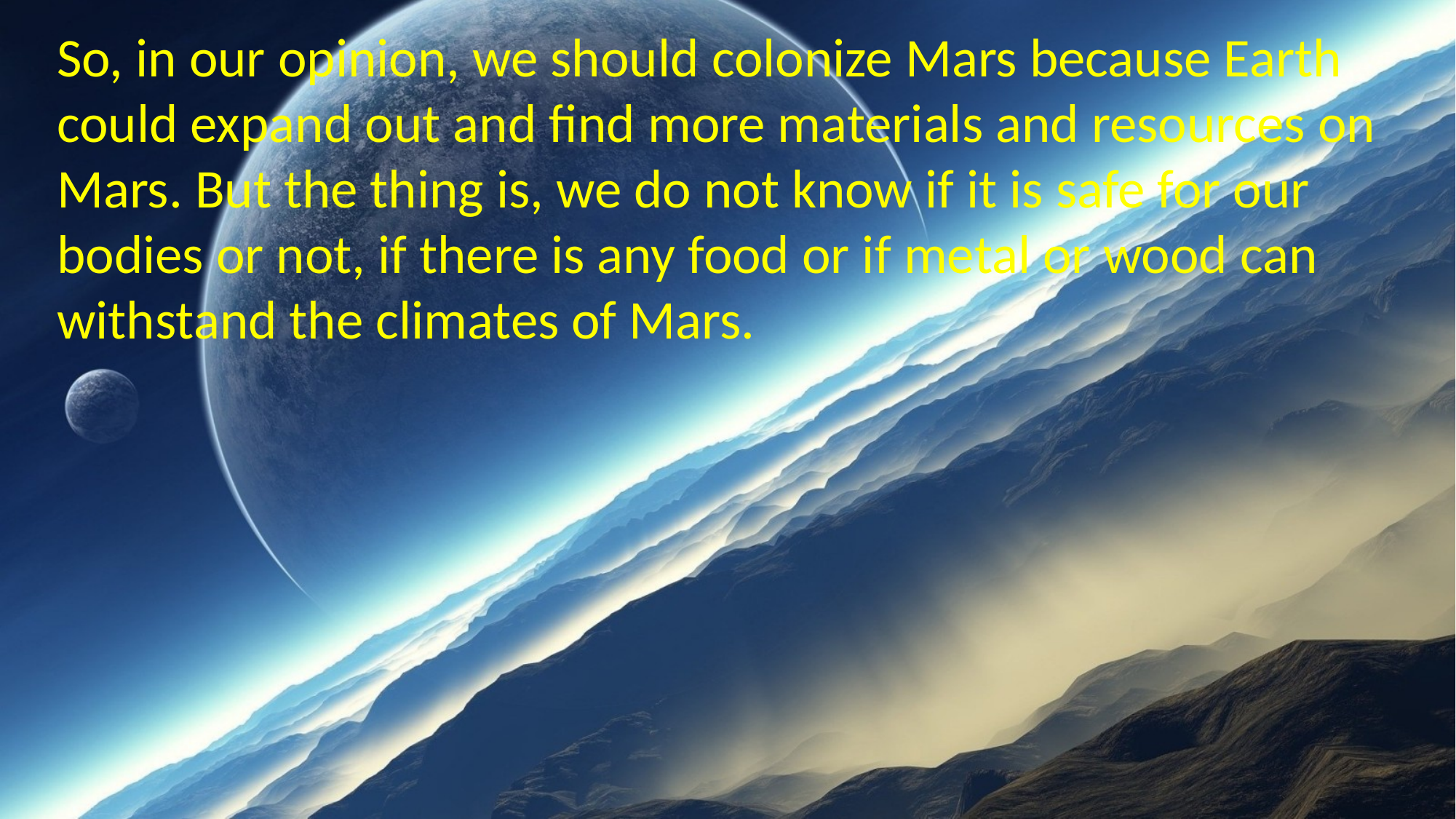

So, in our opinion, we should colonize Mars because Earth could expand out and find more materials and resources on Mars. But the thing is, we do not know if it is safe for our bodies or not, if there is any food or if metal or wood can withstand the climates of Mars.